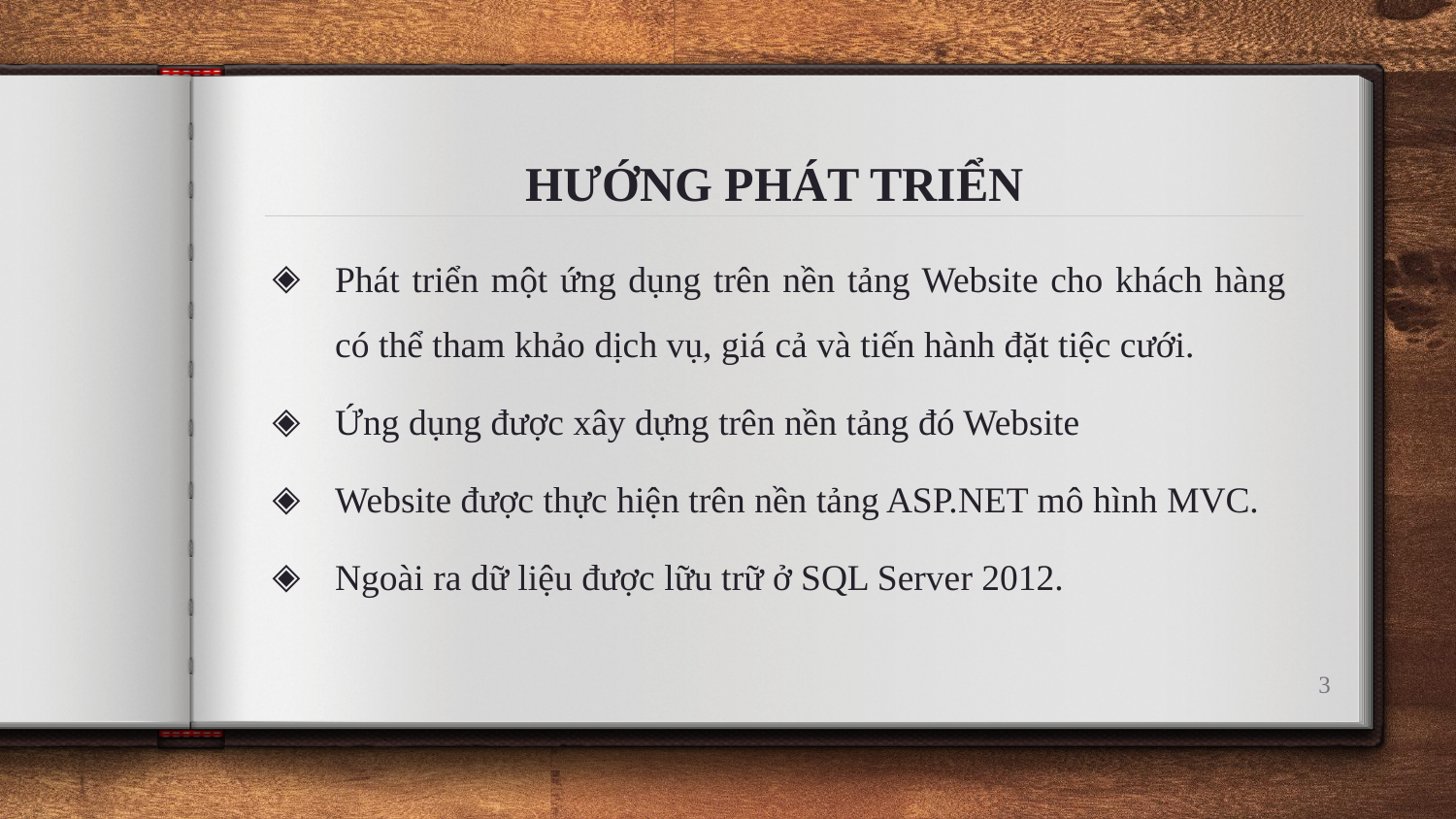

# HƯỚNG PHÁT TRIỂN
Phát triển một ứng dụng trên nền tảng Website cho khách hàng có thể tham khảo dịch vụ, giá cả và tiến hành đặt tiệc cưới.
Ứng dụng được xây dựng trên nền tảng đó Website
Website được thực hiện trên nền tảng ASP.NET mô hình MVC.
Ngoài ra dữ liệu được lữu trữ ở SQL Server 2012.

3